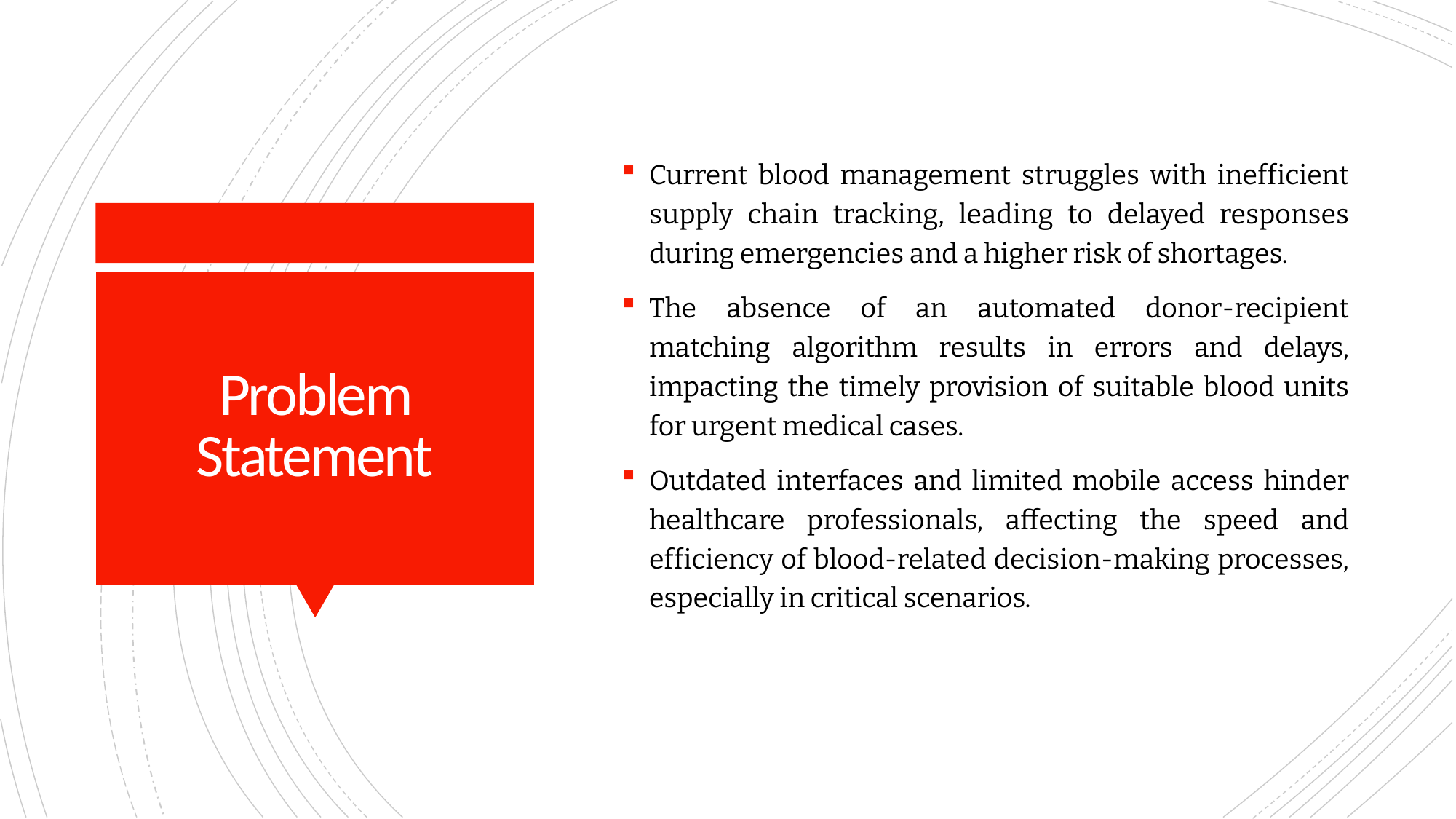

Current blood management struggles with inefficient supply chain tracking, leading to delayed responses during emergencies and a higher risk of shortages.
The absence of an automated donor-recipient matching algorithm results in errors and delays, impacting the timely provision of suitable blood units for urgent medical cases.
Outdated interfaces and limited mobile access hinder healthcare professionals, affecting the speed and efficiency of blood-related decision-making processes, especially in critical scenarios.

# Problem Statement